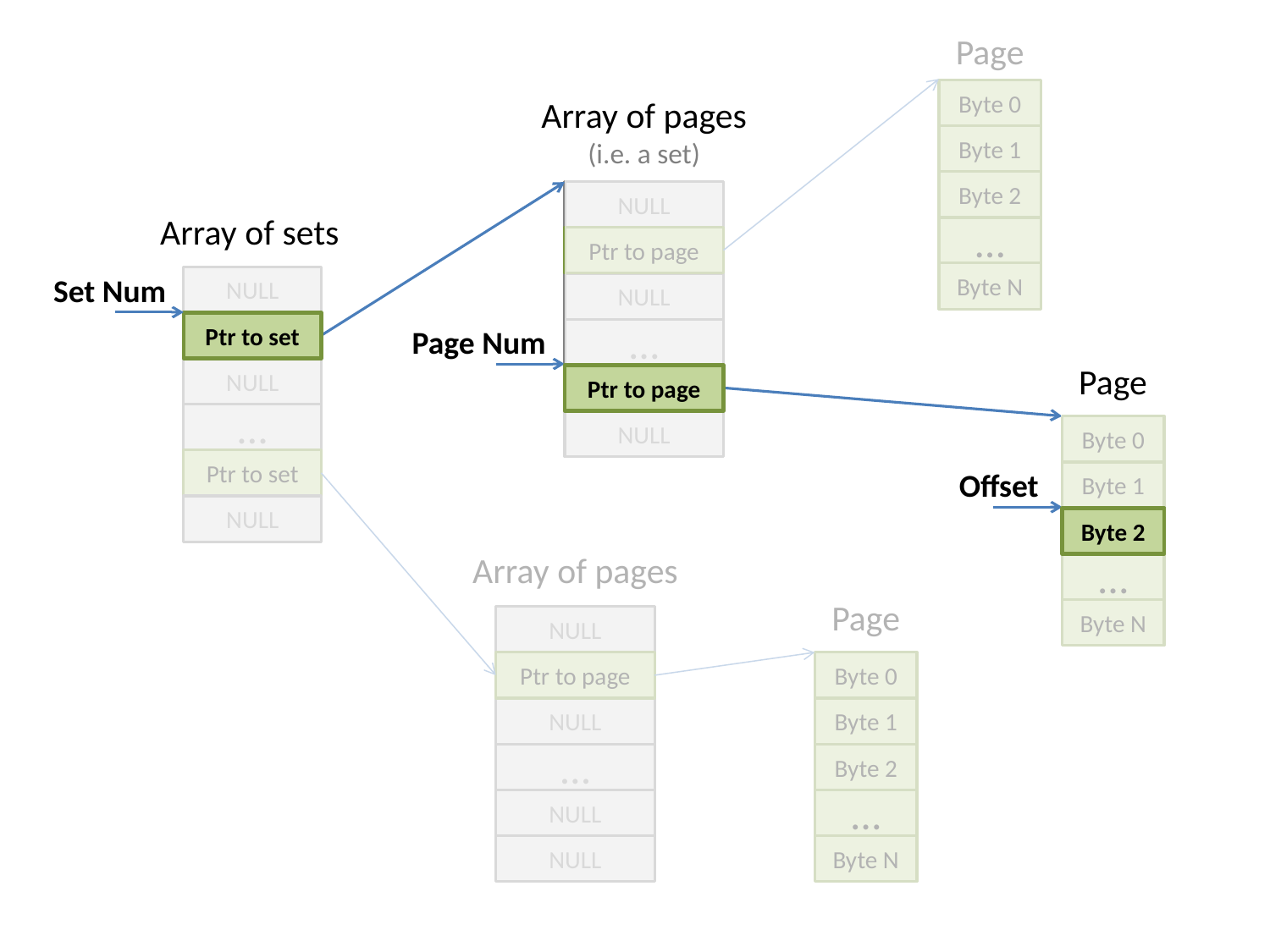

Page
Byte 0
Byte 1
Byte 2
…
Byte N
Array of pages
(i.e. a set)

NULL
Array of sets
Ptr to page

Set Num
NULL
NULL
Ptr to set
Page Num
…
Page

NULL
Ptr to page

…

NULL
Byte 0
Ptr to set
Offset

Byte 1
NULL
Byte 2
Array of pages

…
Page
Byte N
NULL
Byte 0
Byte 1
Byte 2
…
Byte N
Ptr to page
NULL
…
NULL
NULL